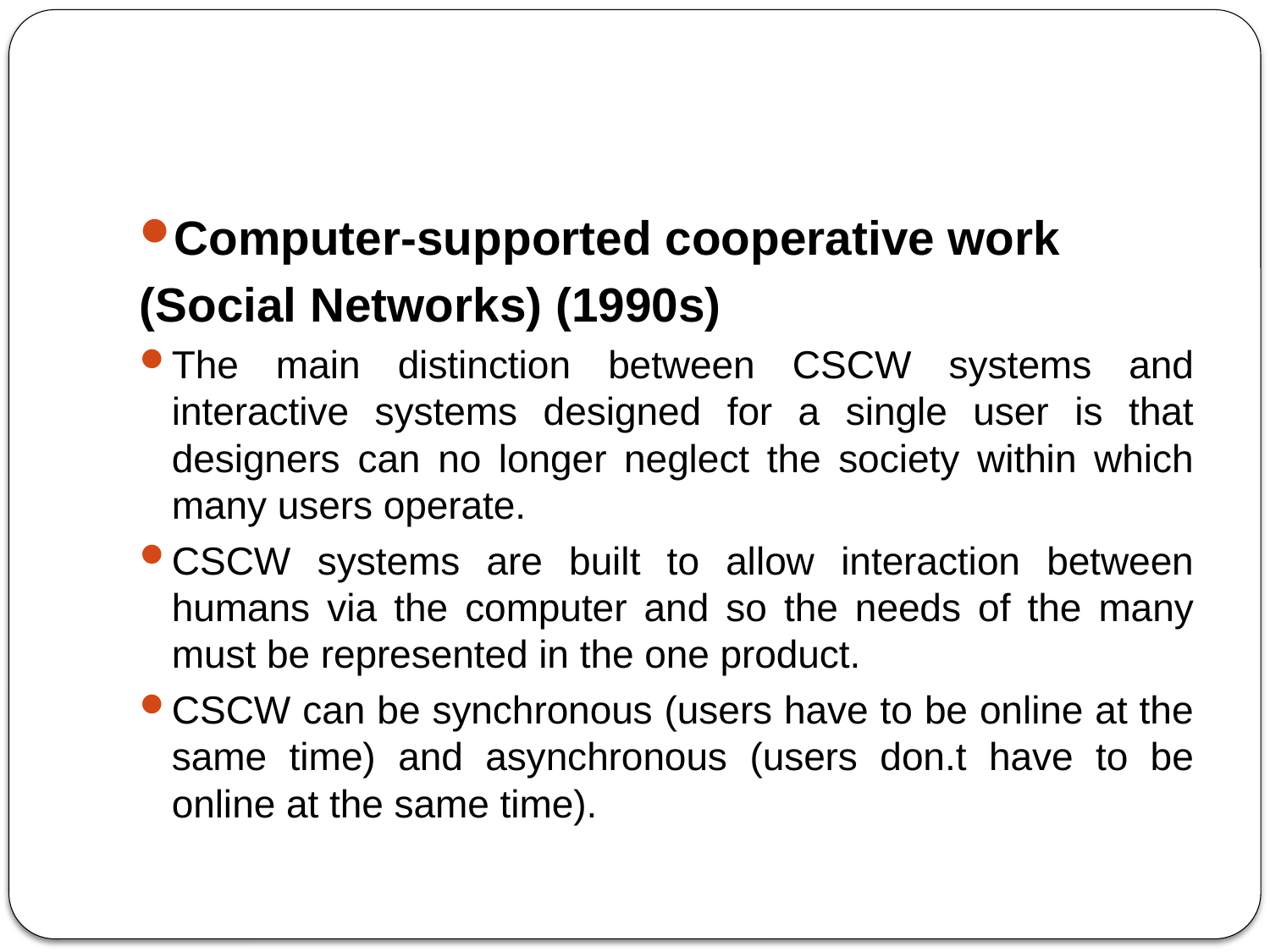

#
Computer-supported cooperative work
(Social Networks) (1990s)
The main distinction between CSCW systems and interactive systems designed for a single user is that designers can no longer neglect the society within which many users operate.
CSCW systems are built to allow interaction between humans via the computer and so the needs of the many must be represented in the one product.
CSCW can be synchronous (users have to be online at the same time) and asynchronous (users don.t have to be online at the same time).